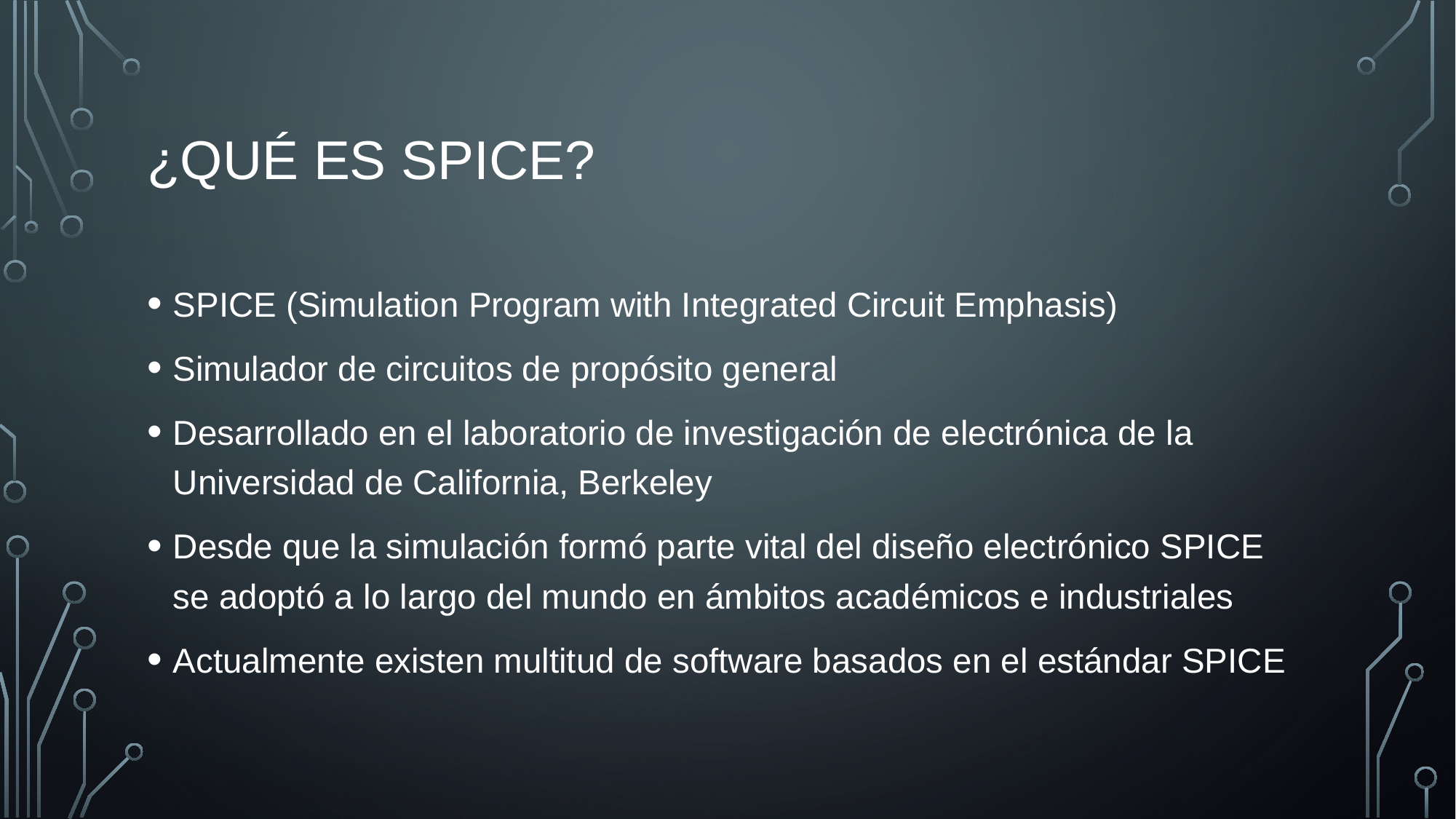

# ¿Qué es spice?
SPICE (Simulation Program with Integrated Circuit Emphasis)
Simulador de circuitos de propósito general
Desarrollado en el laboratorio de investigación de electrónica de la Universidad de California, Berkeley
Desde que la simulación formó parte vital del diseño electrónico SPICE se adoptó a lo largo del mundo en ámbitos académicos e industriales
Actualmente existen multitud de software basados en el estándar SPICE